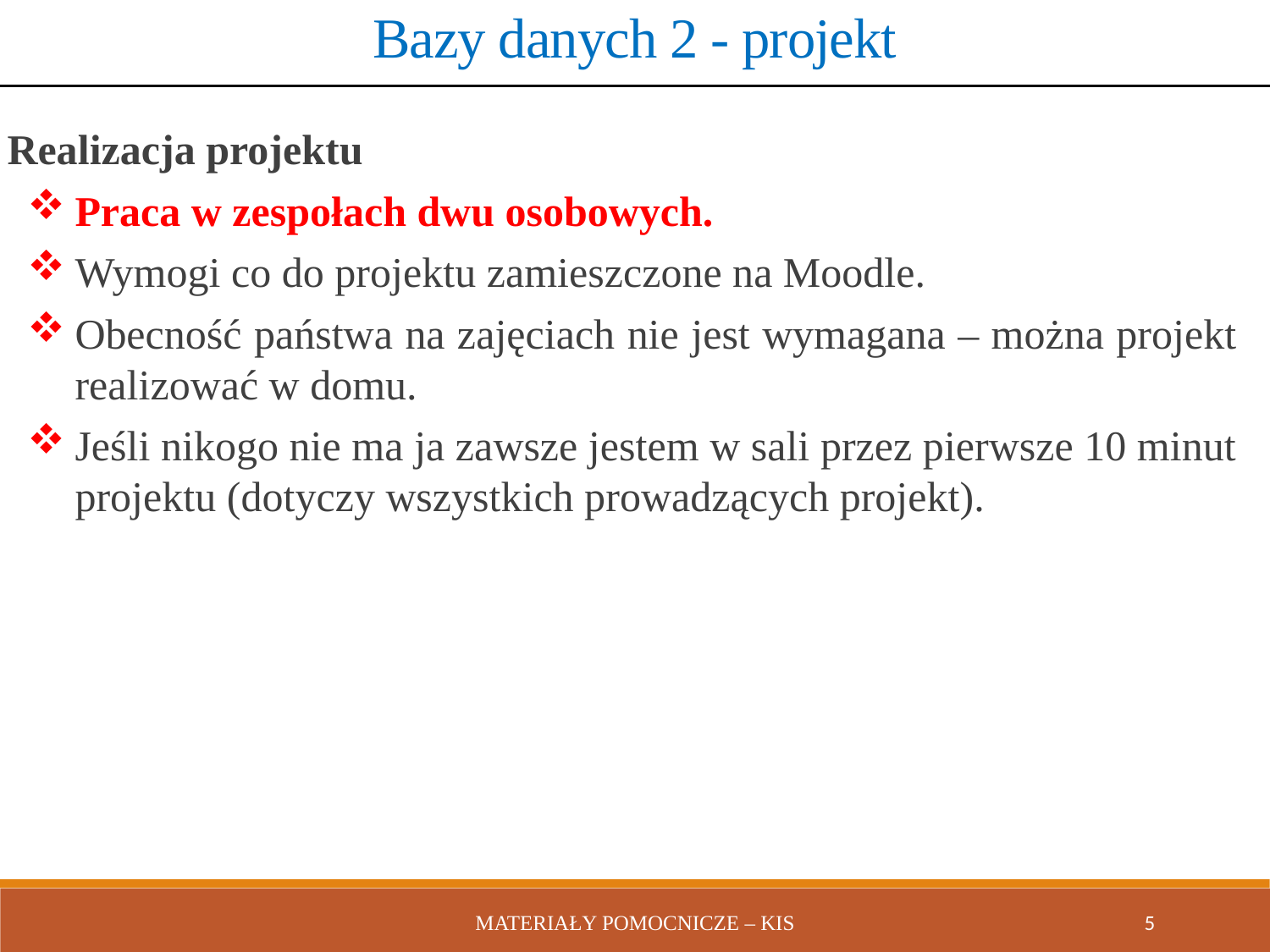

Bazy danych 2 - projekt
Realizacja projektu
Praca w zespołach dwu osobowych.
Wymogi co do projektu zamieszczone na Moodle.
Obecność państwa na zajęciach nie jest wymagana – można projekt realizować w domu.
Jeśli nikogo nie ma ja zawsze jestem w sali przez pierwsze 10 minut projektu (dotyczy wszystkich prowadzących projekt).

Materiały pomocnicze – KIS
5